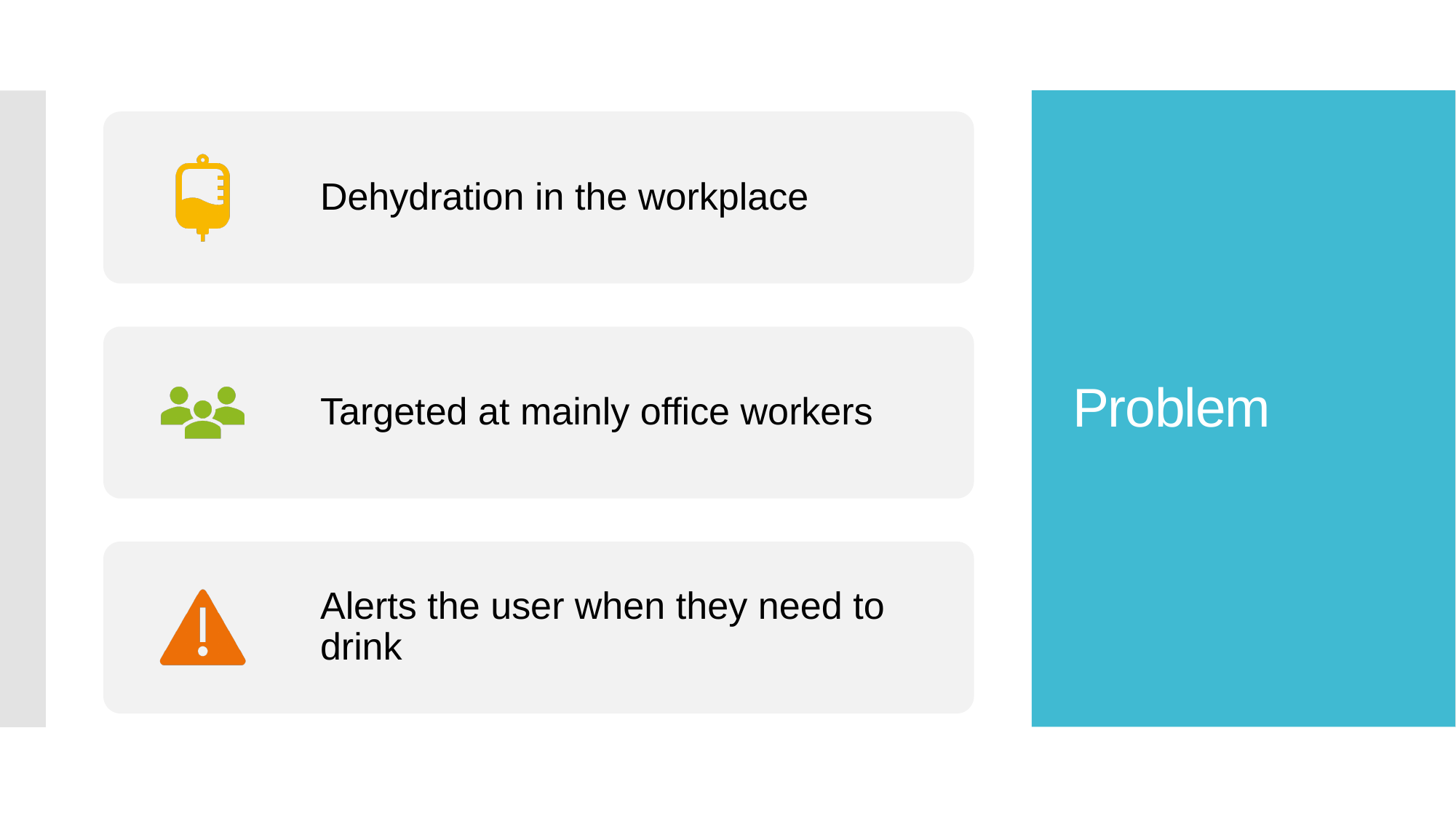

Dehydration in the workplace
Targeted at mainly office workers
Alerts the user when they need to drink
# Problem